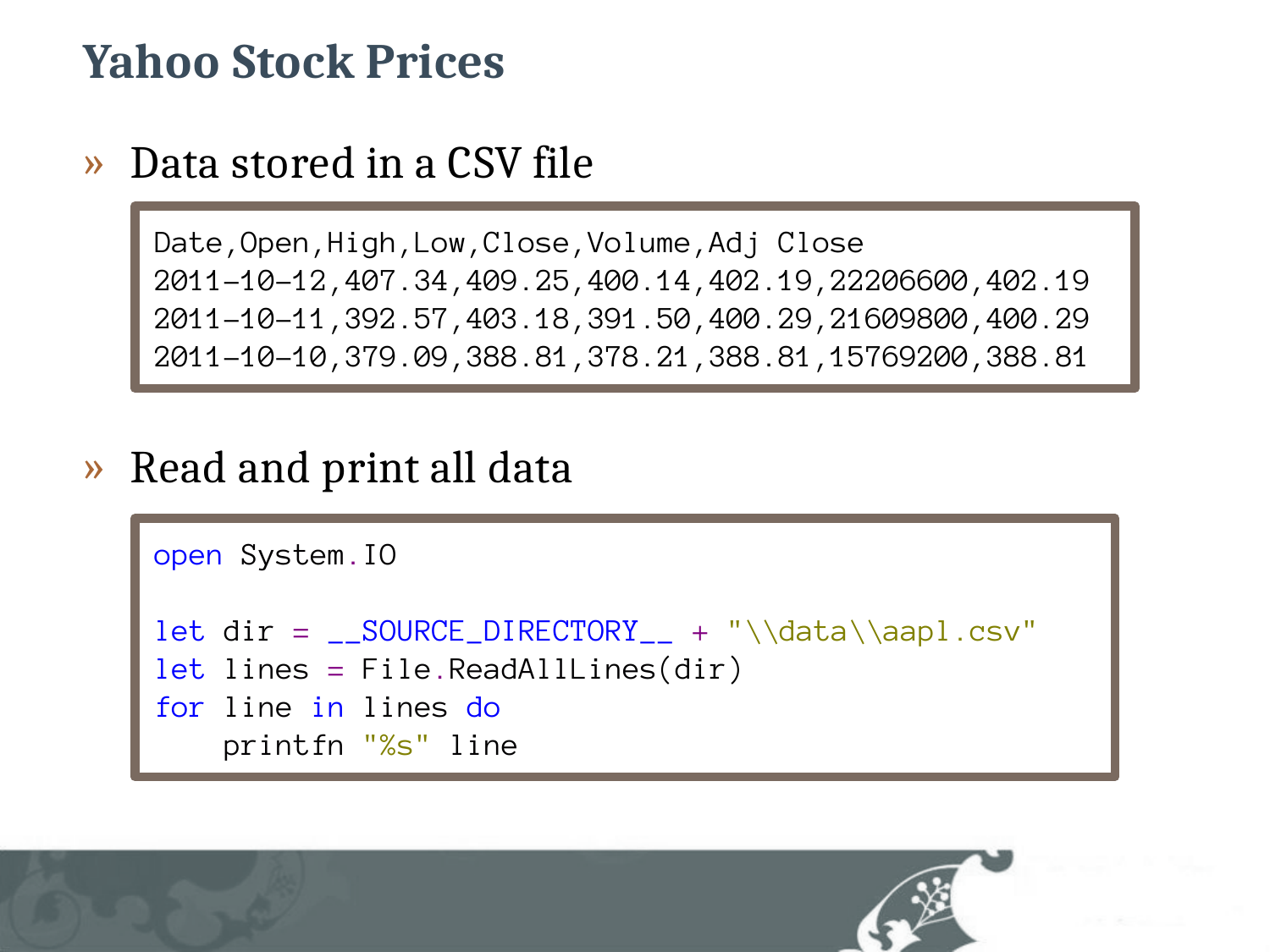

# Yahoo Stock Prices
Data stored in a CSV file

Read and print all data
Date,Open,High,Low,Close,Volume,Adj Close
2011-10-12,407.34,409.25,400.14,402.19,22206600,402.19
2011-10-11,392.57,403.18,391.50,400.29,21609800,400.29
2011-10-10,379.09,388.81,378.21,388.81,15769200,388.81
open System.IO

let dir = __SOURCE_DIRECTORY__ + "\\data\\aapl.csv"
let lines = File.ReadAllLines(dir)
for line in lines do
    printfn "%s" line